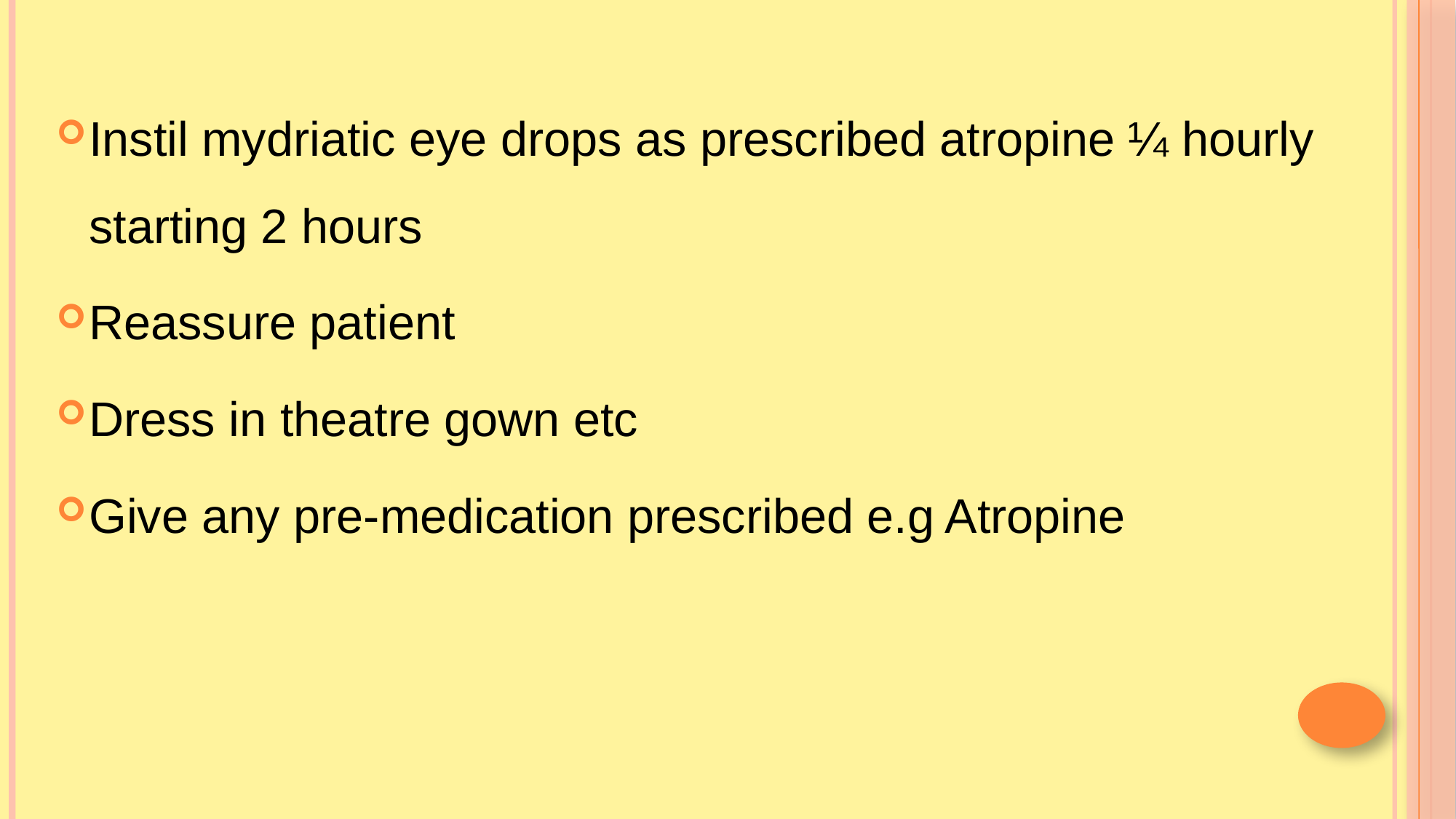

Instil mydriatic eye drops as prescribed atropine ¼ hourly starting 2 hours
Reassure patient
Dress in theatre gown etc
Give any pre-medication prescribed e.g Atropine